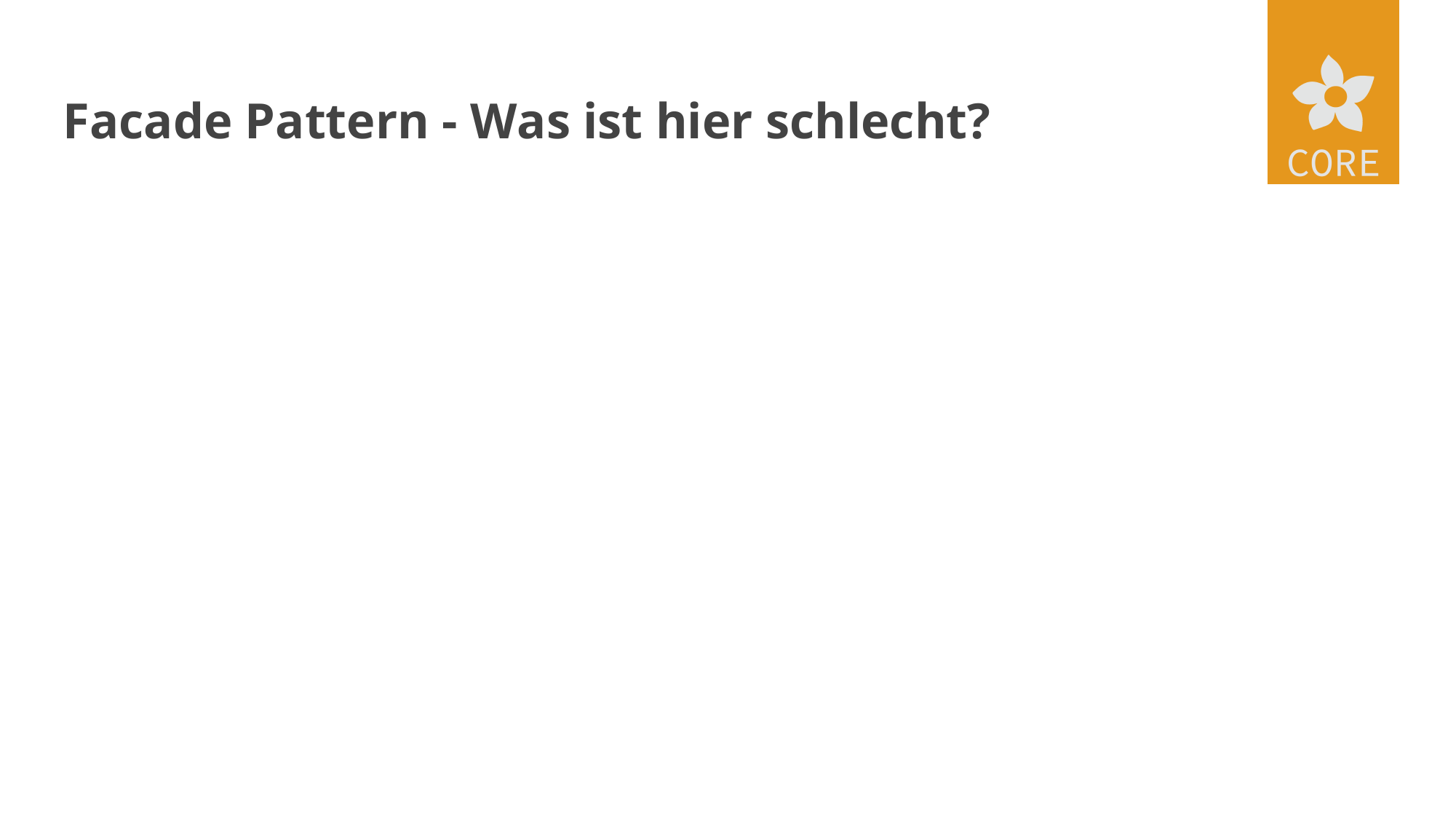

# Facade Pattern - Was ist hier schlecht?